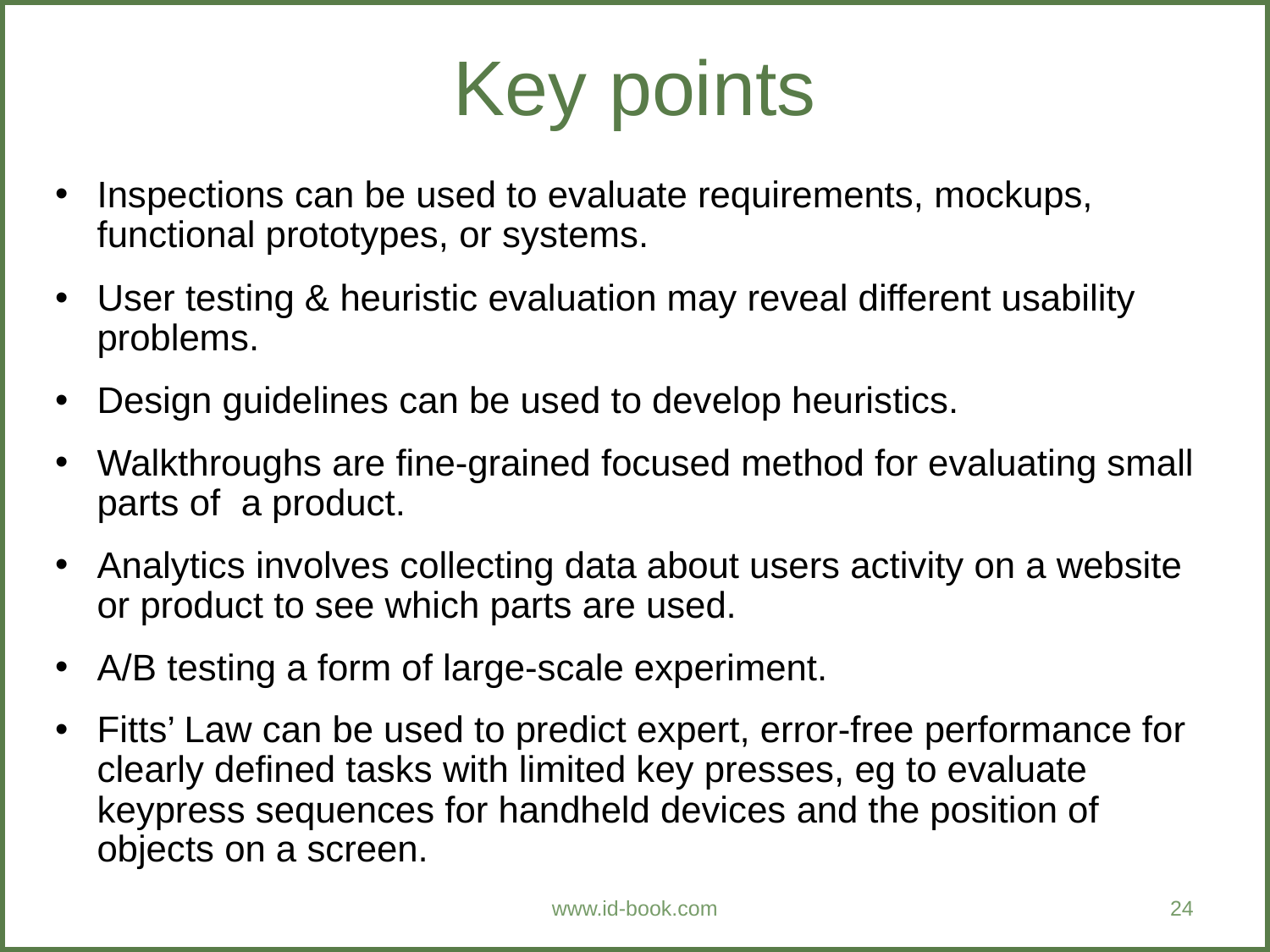

Key points
Inspections can be used to evaluate requirements, mockups, functional prototypes, or systems.

User testing & heuristic evaluation may reveal different usability problems.

Design guidelines can be used to develop heuristics.

Walkthroughs are fine-grained focused method for evaluating small parts of  a product.

Analytics involves collecting data about users activity on a website or product to see which parts are used.

A/B testing a form of large-scale experiment.

Fitts’ Law can be used to predict expert, error-free performance for clearly defined tasks with limited key presses, eg to evaluate keypress sequences for handheld devices and the position of objects on a screen.
www.id-book.com
24